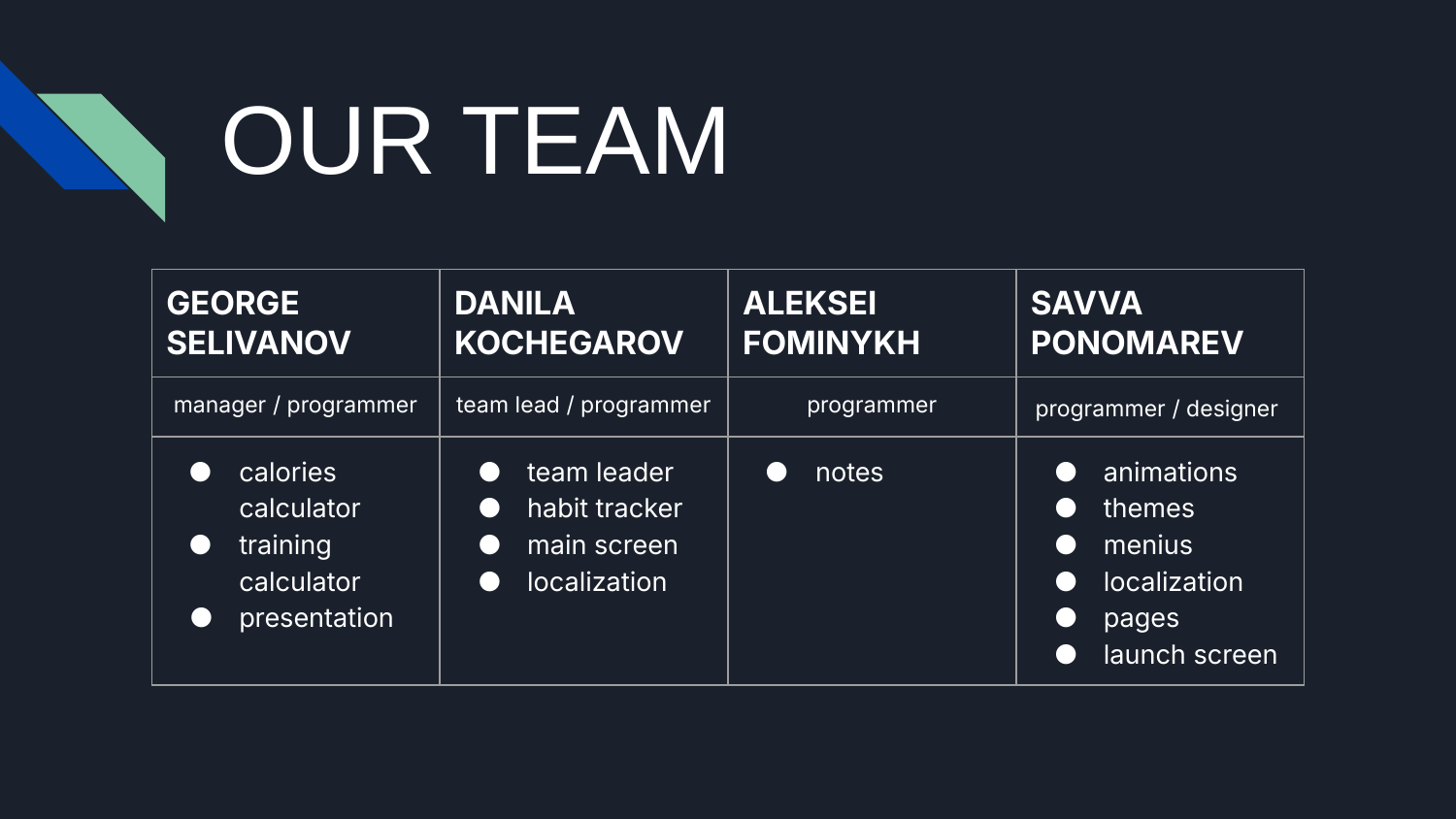

# OUR TEAM
| GEORGE SELIVANOV | DANILA KOCHEGAROV | ALEKSEI FOMINYKH | SAVVA PONOMAREV |
| --- | --- | --- | --- |
| manager / programmer | team lead / programmer | programmer | programmer / designer |
| calories calculator training calculator presentation | team leader habit tracker main screen localization | notes | animations themes menius localization pages launch screen |